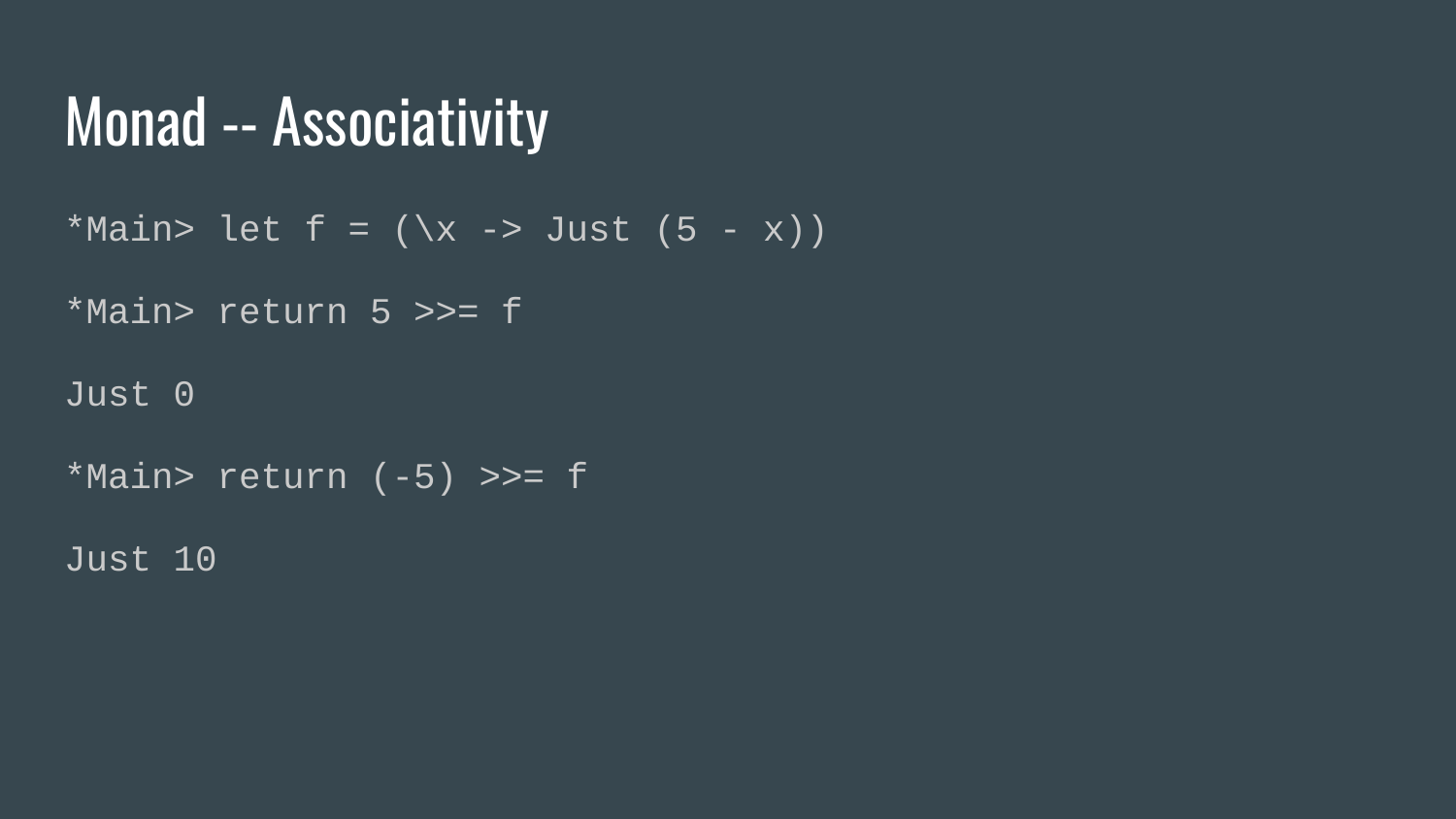

# Monad -- Associativity
*Main> let f = (\x -> Just (5 - x))
*Main> return 5 >>= f
Just 0
*Main> return (-5) >>= f
Just 10